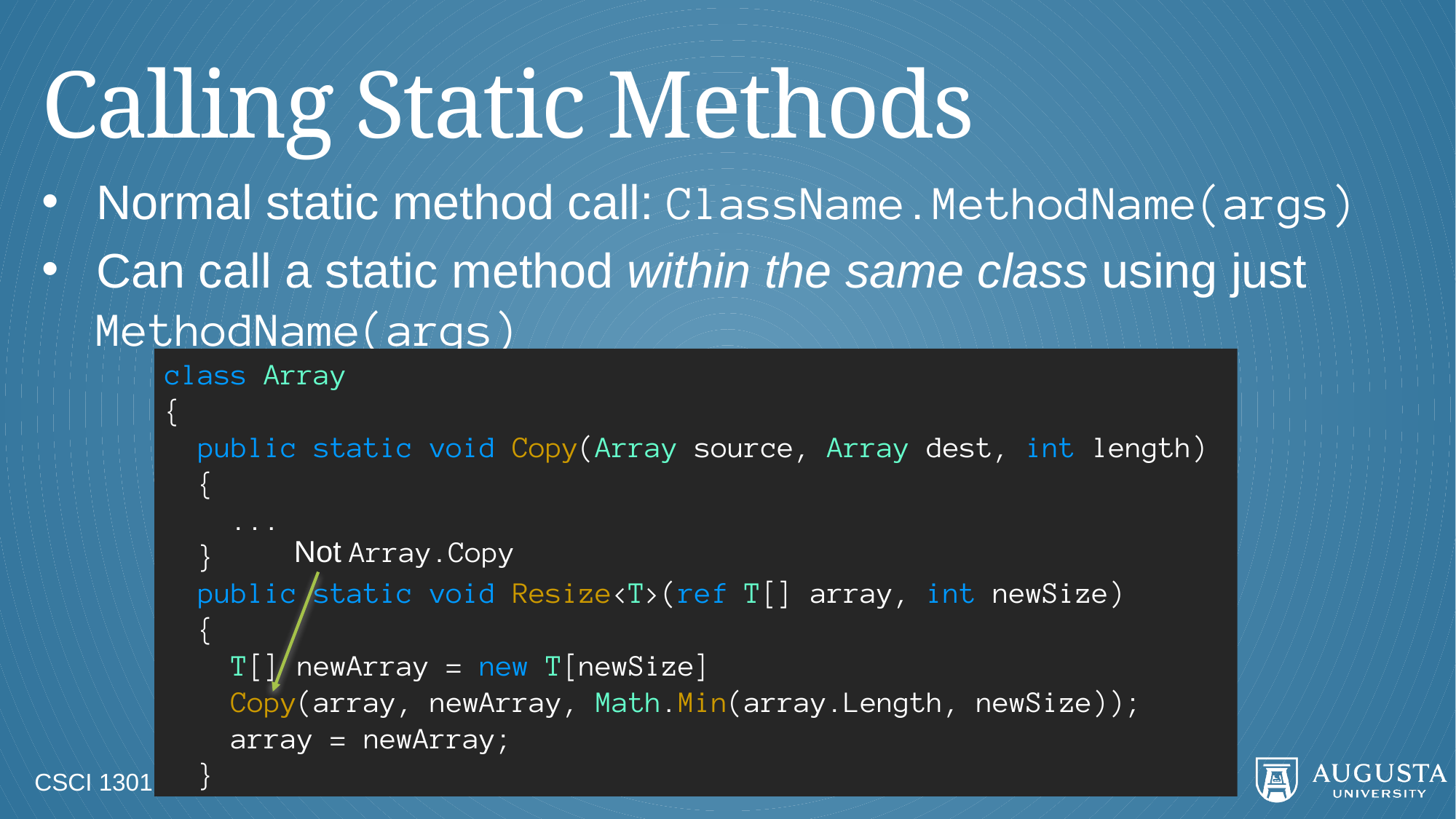

# Calling Static Methods
Normal static method call: ClassName.MethodName(args)
Can call a static method within the same class using just MethodName(args)
class Array
{
  public static void Copy(Array source, Array dest, int length)
  {
    ...
  }
  public static void Resize<T>(ref T[] array, int newSize)
  {
    T[] newArray = new T[newSize]
    Copy(array, newArray, Math.Min(array.Length, newSize));
    array = newArray;
  }
Not Array.Copy
CSCI 1301